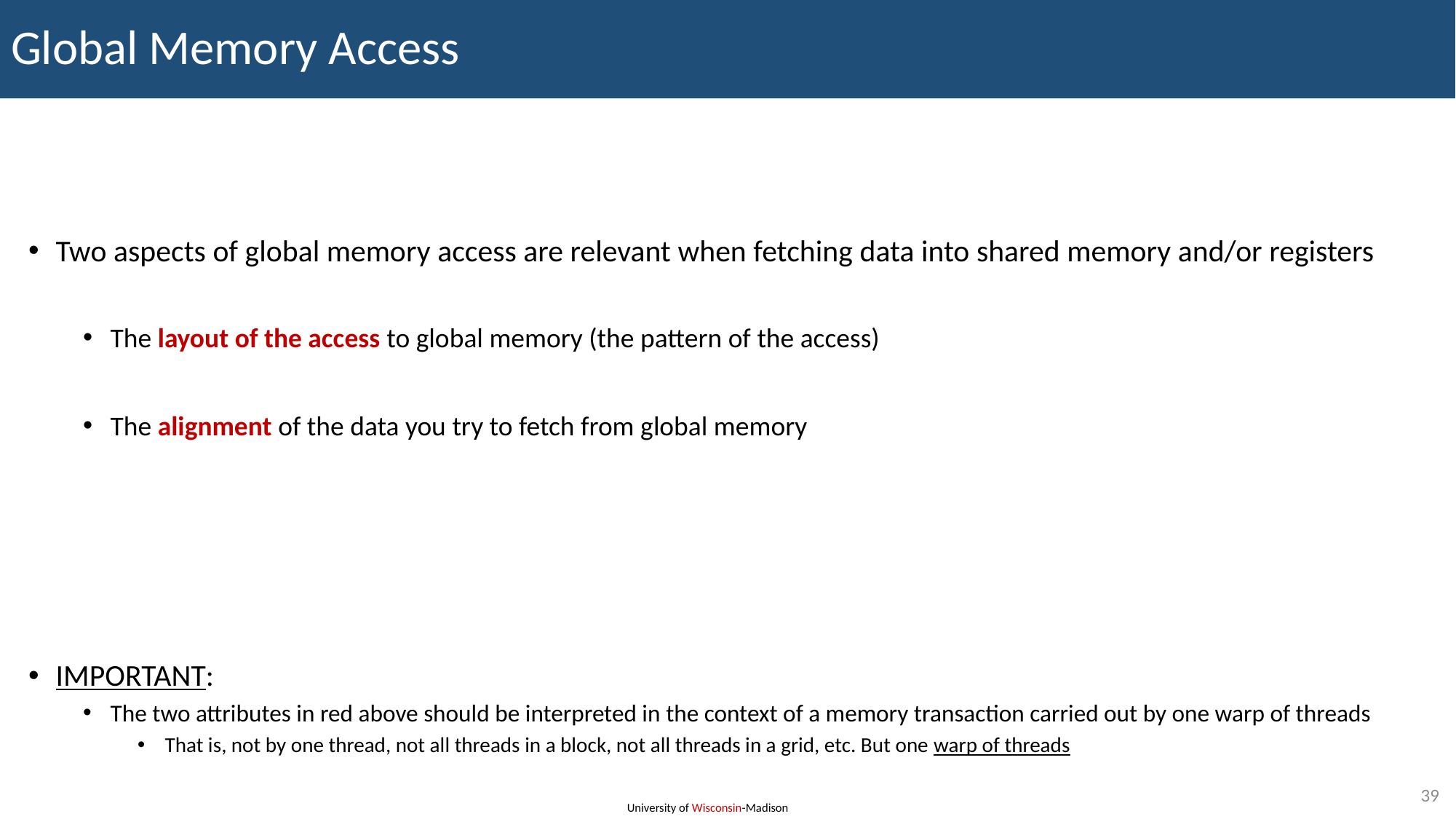

# Global Memory Access

Two aspects of global memory access are relevant when fetching data into shared memory and/or registers

The layout of the access to global memory (the pattern of the access)

The alignment of the data you try to fetch from global memory

IMPORTANT:
The two attributes in red above should be interpreted in the context of a memory transaction carried out by one warp of threads
That is, not by one thread, not all threads in a block, not all threads in a grid, etc. But one warp of threads

39